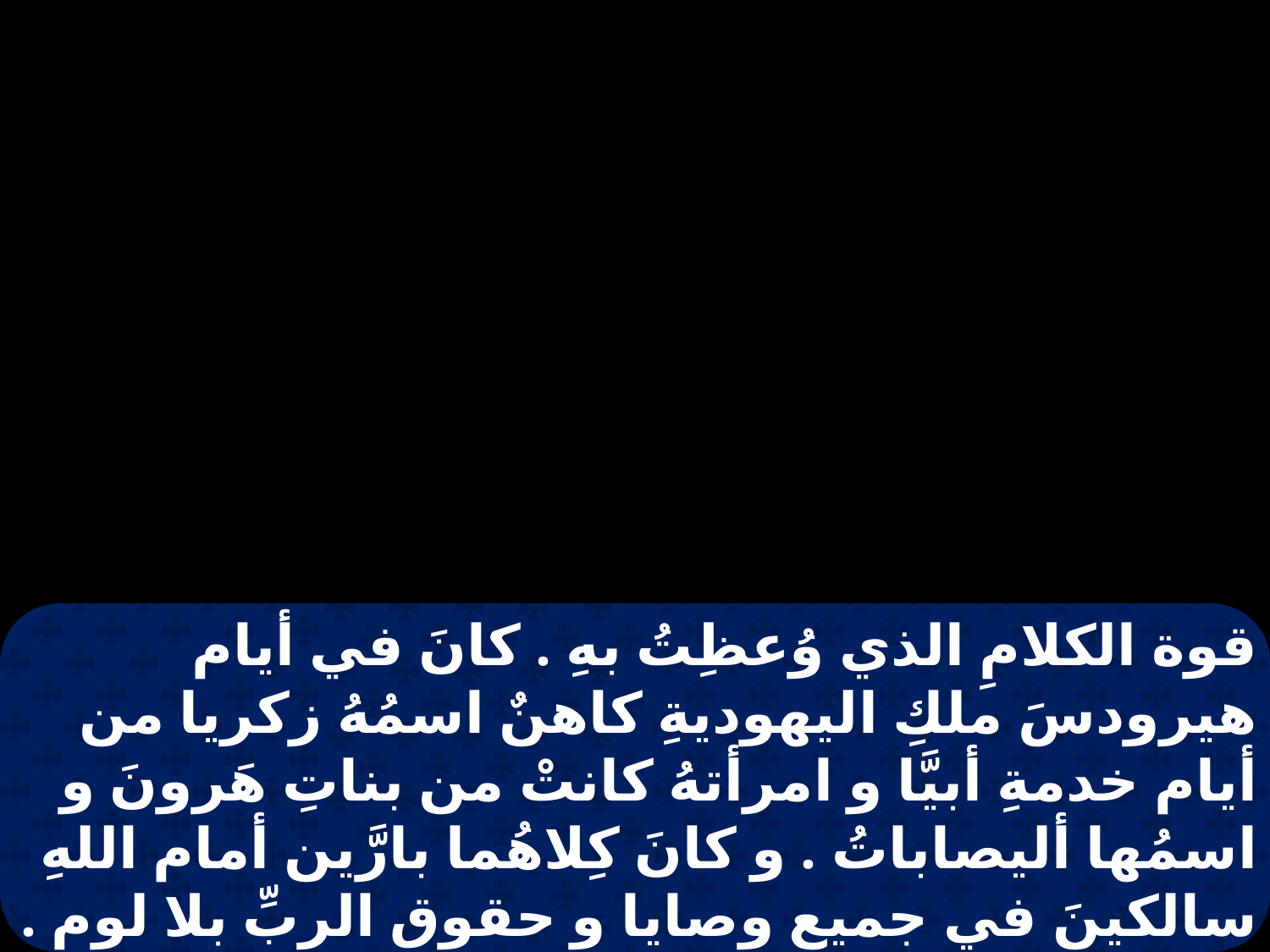

قوة الكلامِ الذي وُعظِتُ بهِ . كانَ في أيام هيرودسَ ملكِ اليهوديةِ كاهنٌ اسمُهُ زكريا من أيام خدمةِ أبيَّا و امرأتهُ كانتْ من بناتِ هَرونَ و اسمُها أليصاباتُ . و كانَ كِلاهُما بارَّين أمام اللهِ سالكينَ في جميع وصايا و حقوق الربِّ بلا لومٍ .